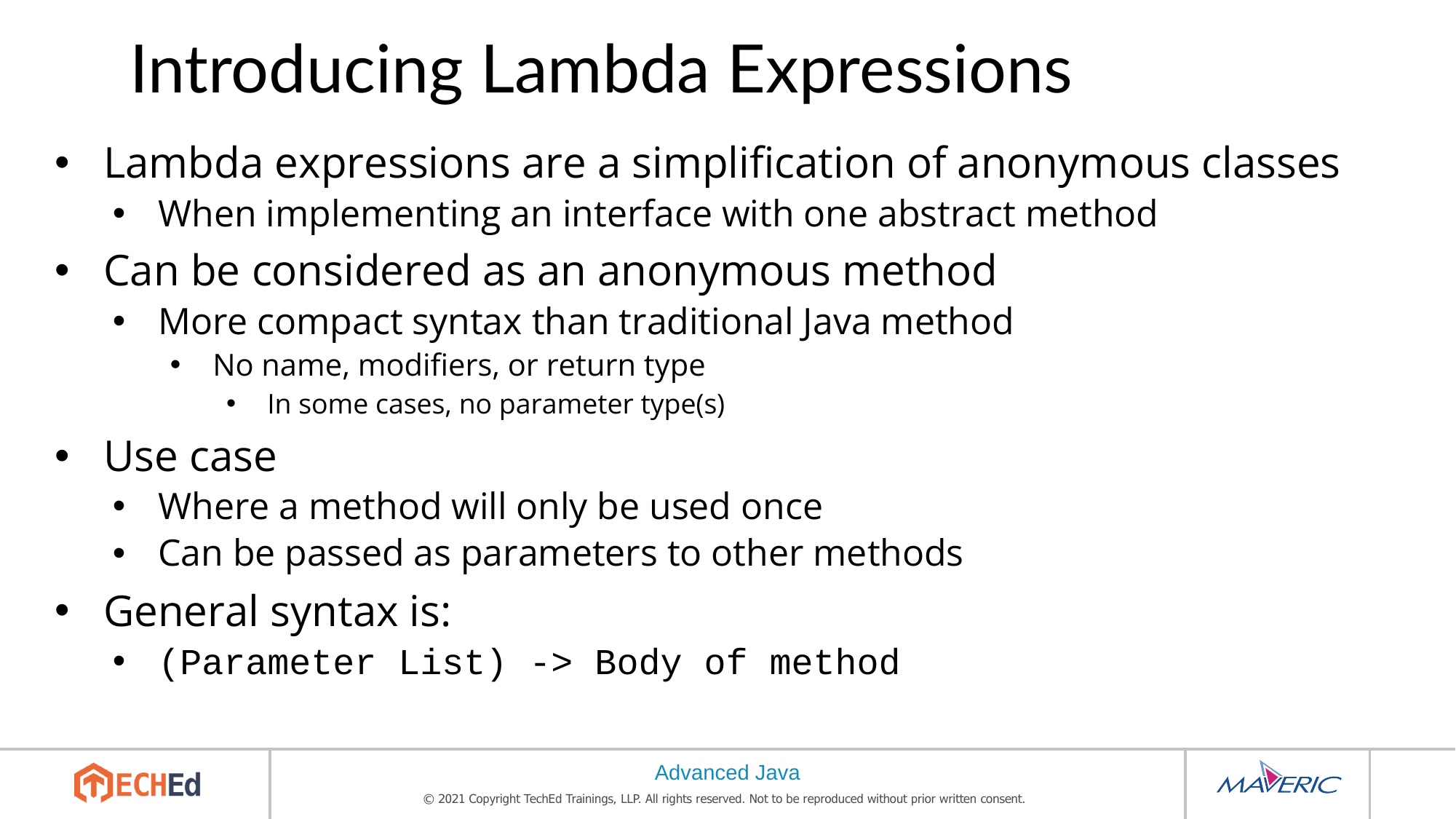

# Introducing Lambda Expressions
Lambda expressions are a simplification of anonymous classes
When implementing an interface with one abstract method
Can be considered as an anonymous method
More compact syntax than traditional Java method
No name, modifiers, or return type
In some cases, no parameter type(s)
Use case
Where a method will only be used once
Can be passed as parameters to other methods
General syntax is:
(Parameter List) -> Body of method